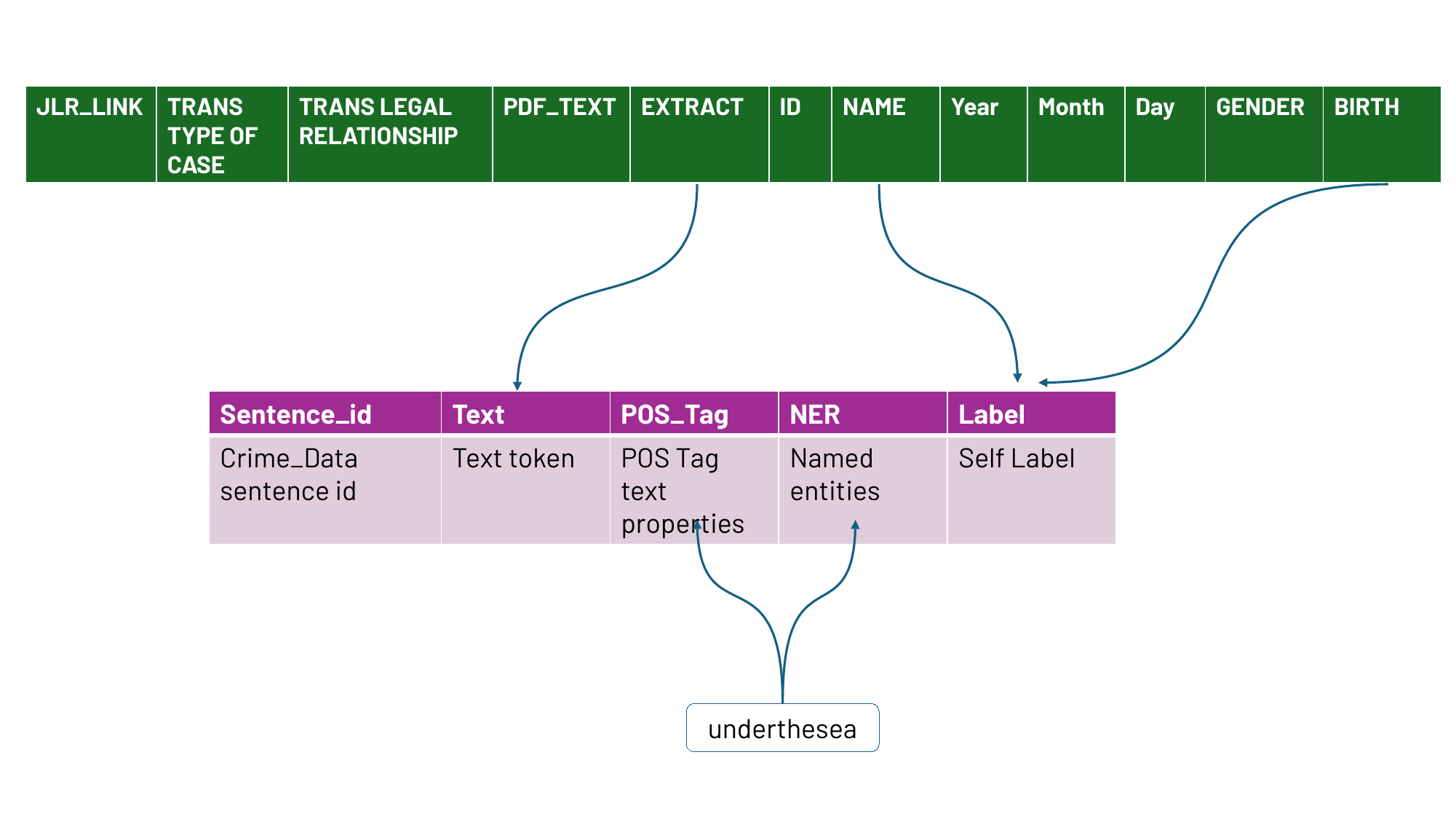

| JLR\_LINK | TRANS TYPE OF CASE | TRANS LEGAL RELATIONSHIP | PDF\_TEXT | EXTRACT | ID | NAME | Year | Month | Day | GENDER | BIRTH |
| --- | --- | --- | --- | --- | --- | --- | --- | --- | --- | --- | --- |
| Sentence\_id | Text | POS\_Tag | NER | Label |
| --- | --- | --- | --- | --- |
| Crime\_Data sentence id | Text token | POS Tag text properties | Named entities | Self Label |
underthesea